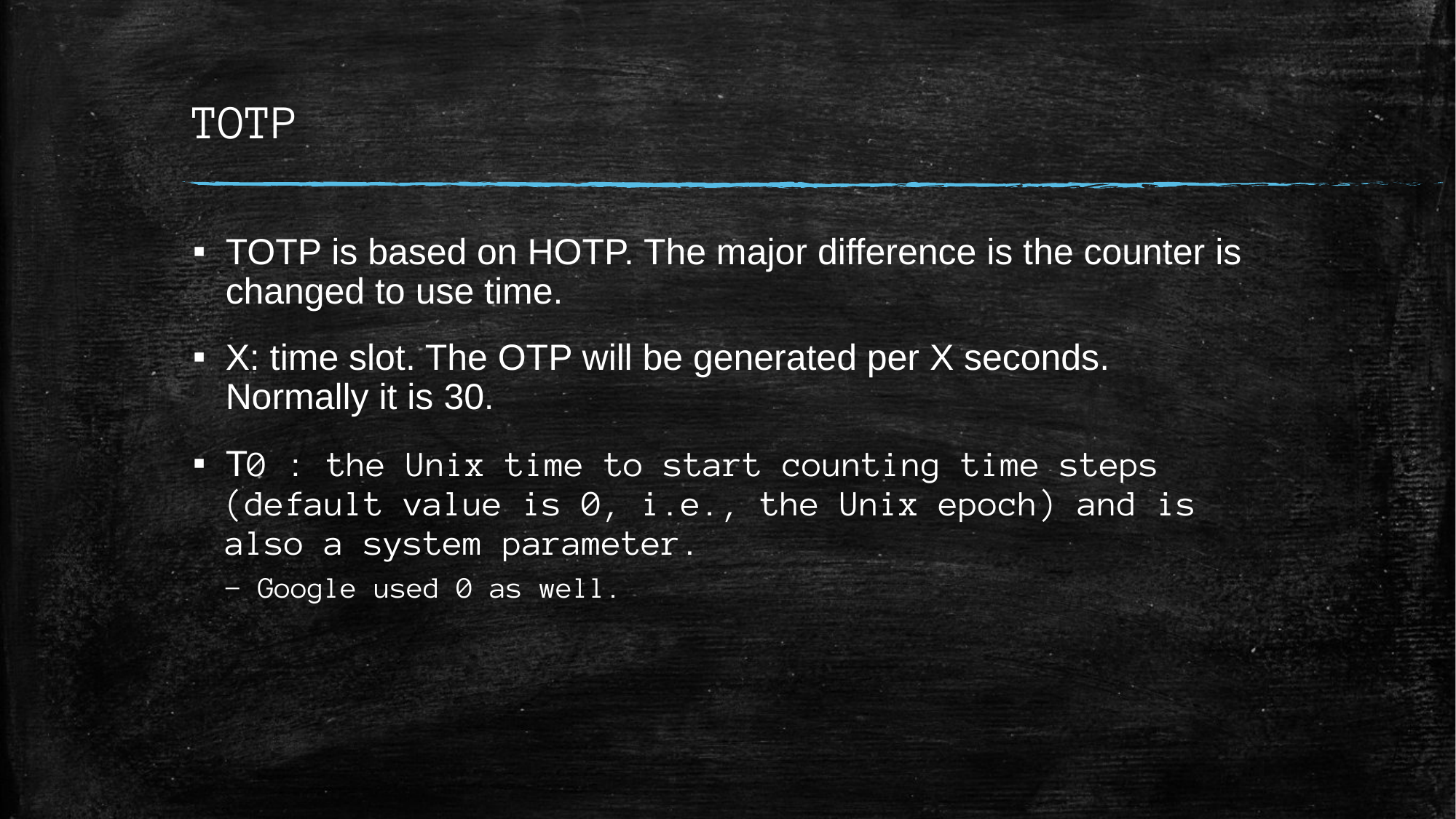

# TOTP
TOTP is based on HOTP. The major difference is the counter is changed to use time.
X: time slot. The OTP will be generated per X seconds. Normally it is 30.
T0 : the Unix time to start counting time steps (default value is 0, i.e., the Unix epoch) and is also a system parameter.
Google used 0 as well.